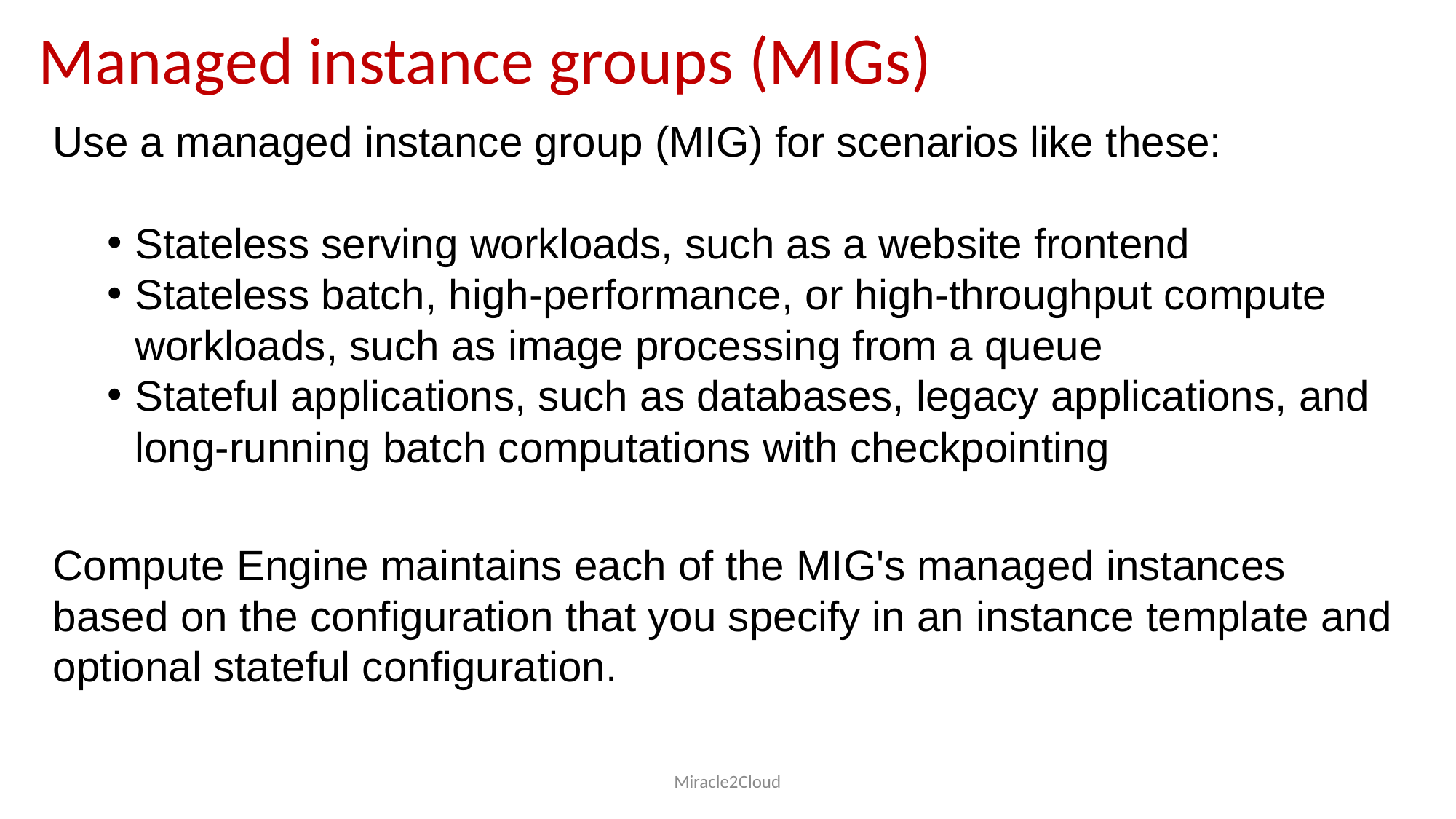

# Managed instance groups (MIGs)
Use a managed instance group (MIG) for scenarios like these:

Stateless serving workloads, such as a website frontend
Stateless batch, high-performance, or high-throughput compute workloads, such as image processing from a queue
Stateful applications, such as databases, legacy applications, and long-running batch computations with checkpointing

Compute Engine maintains each of the MIG's managed instances based on the configuration that you specify in an instance template and optional stateful configuration.
Miracle2Cloud